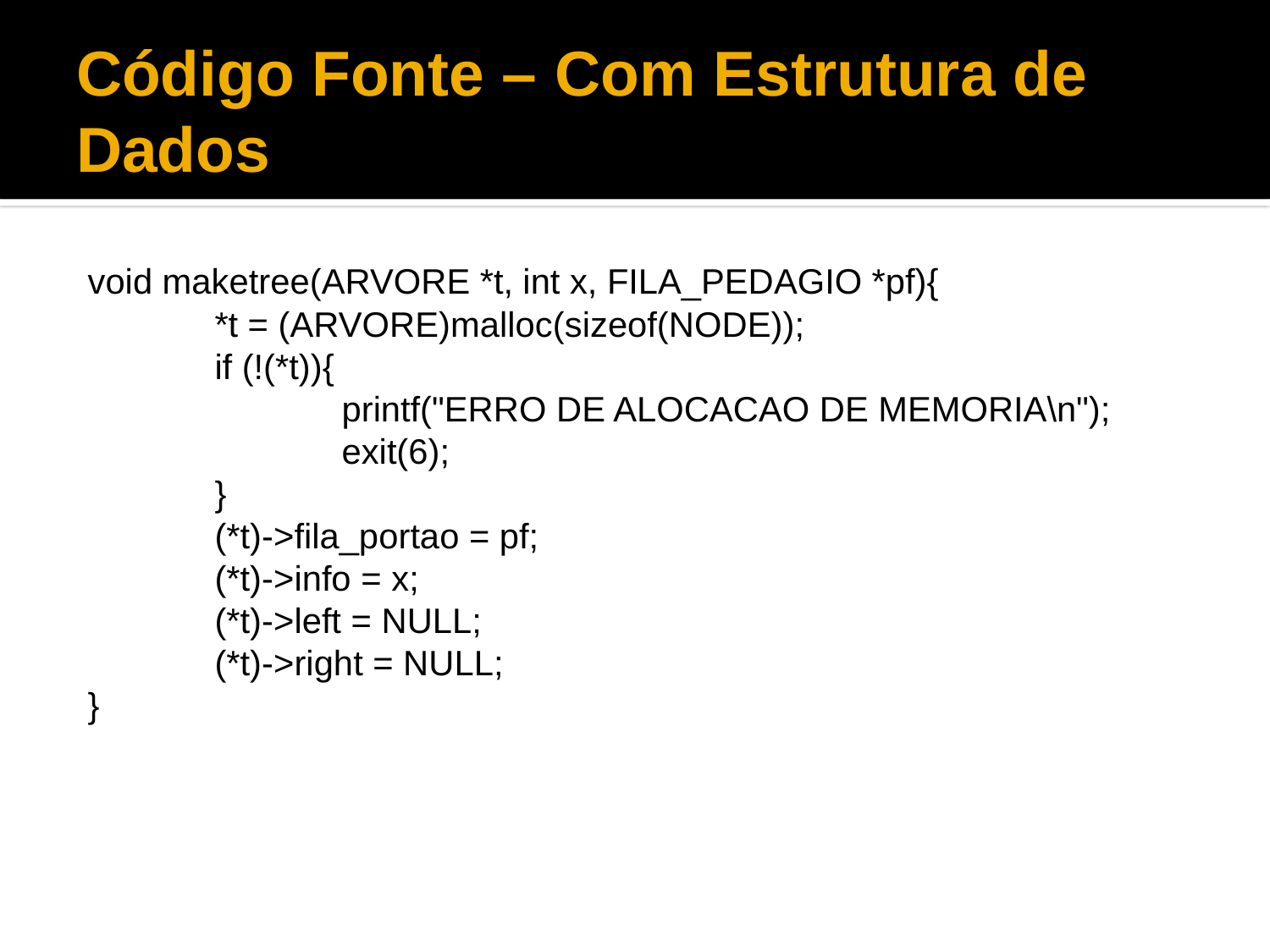

# Código Fonte – Com Estrutura de Dados
void maketree(ARVORE *t, int x, FILA_PEDAGIO *pf){
	*t = (ARVORE)malloc(sizeof(NODE));
	if (!(*t)){
		printf("ERRO DE ALOCACAO DE MEMORIA\n");
		exit(6);
	}
	(*t)->fila_portao = pf;
	(*t)->info = x;
	(*t)->left = NULL;
	(*t)->right = NULL;
}